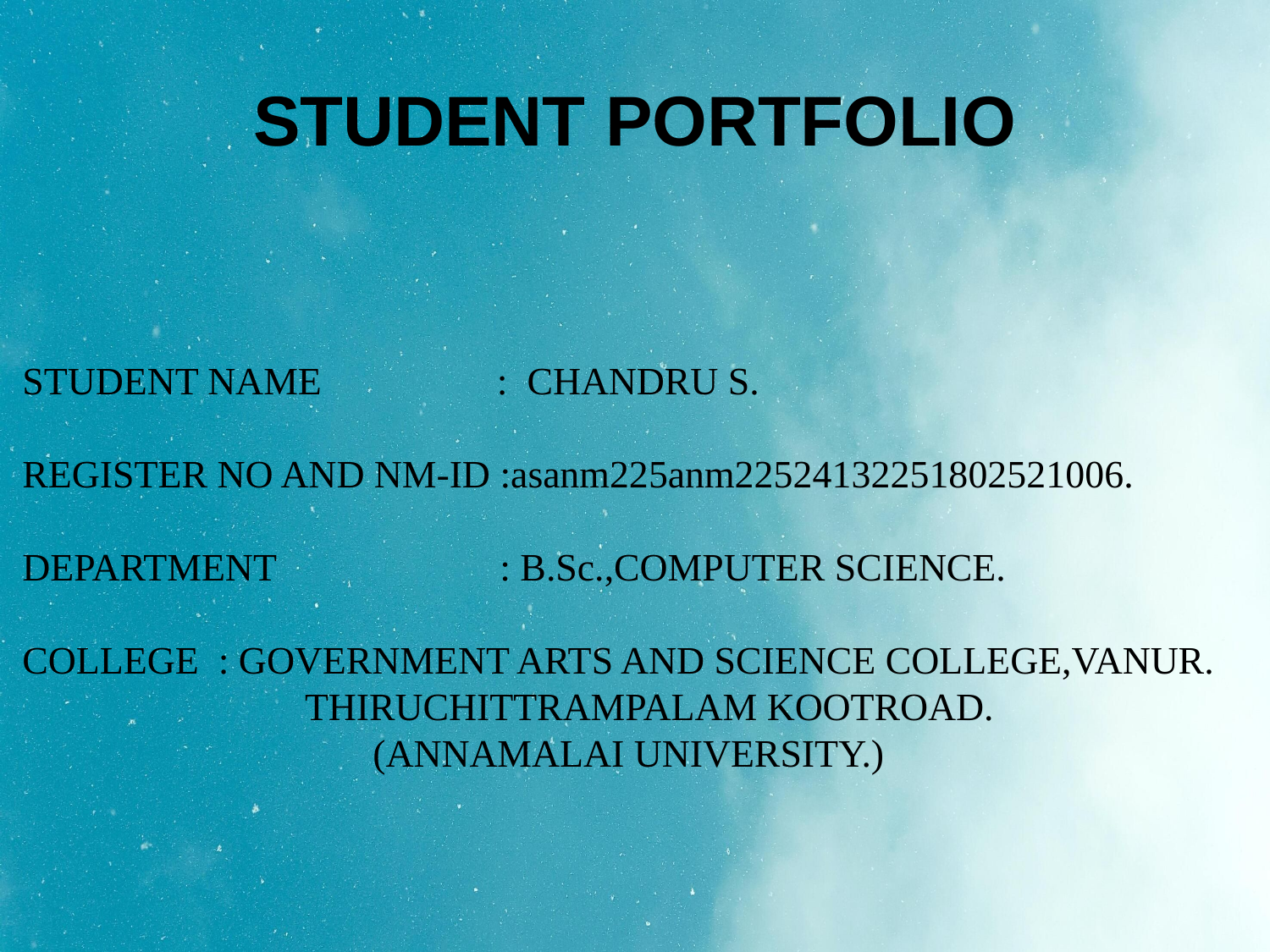

# STUDENT PORTFOLIO
STUDENT NAME                  :  CHANDRU S.

REGISTER NO AND NM-ID :asanm225anm22524132251802521006.

DEPARTMENT                       : B.Sc.,COMPUTER SCIENCE.

COLLEGE  : GOVERNMENT ARTS AND SCIENCE COLLEGE,VANUR.
                             THIRUCHITTRAMPALAM KOOTROAD.
                                    (ANNAMALAI UNIVERSITY.)